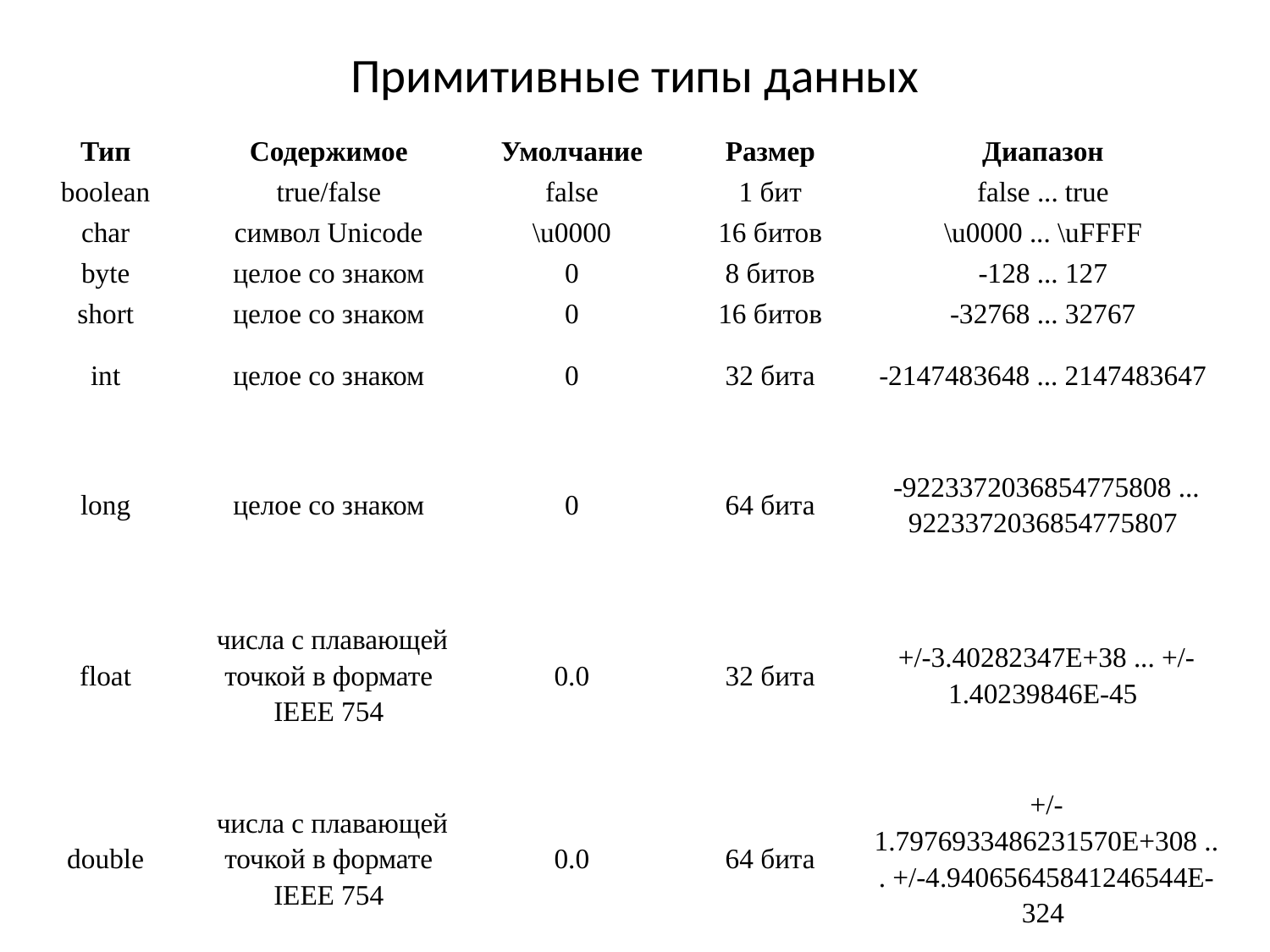

# Примитивные типы данных
| Тип | Содержимое | Умолчание | Размер | Диапазон |
| --- | --- | --- | --- | --- |
| boolean | true/false | false | 1 бит | false ... true |
| char | символ Unicode | \u0000 | 16 битов | \u0000 ... \uFFFF |
| byte | целое со знаком | 0 | 8 битов | -128 ... 127 |
| short | целое со знаком | 0 | 16 битов | -32768 ... 32767 |
| int | целое со знаком | 0 | 32 бита | -2147483648 ... 2147483647 |
| long | целое со знаком | 0 | 64 бита | -9223372036854775808 ... 9223372036854775807 |
| float | числа с плавающей точкой в формате IEEE 754 | 0.0 | 32 бита | +/-3.40282347E+38 ... +/-1.40239846E-45 |
| double | числа с плавающей точкой в формате IEEE 754 | 0.0 | 64 бита | +/-1.7976933486231570E+308 ... +/-4.94065645841246544E-324 |